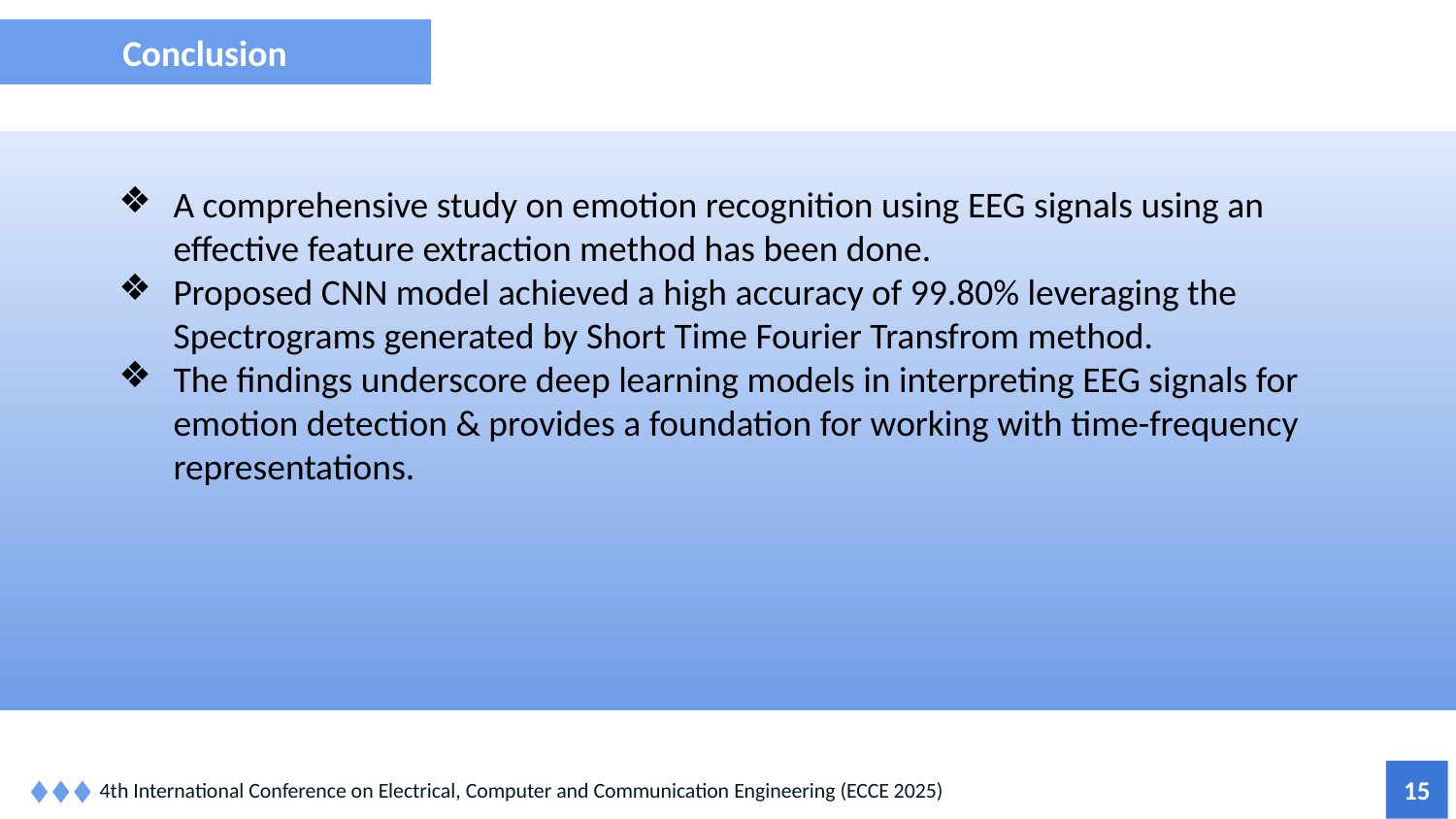

Conclusion

A comprehensive study on emotion recognition using EEG signals using an effective feature extraction method has been done.
Proposed CNN model achieved a high accuracy of 99.80% leveraging the Spectrograms generated by Short Time Fourier Transfrom method.
The findings underscore deep learning models in interpreting EEG signals for emotion detection & provides a foundation for working with time-frequency representations.
15
4th International Conference on Electrical, Computer and Communication Engineering (ECCE 2025)